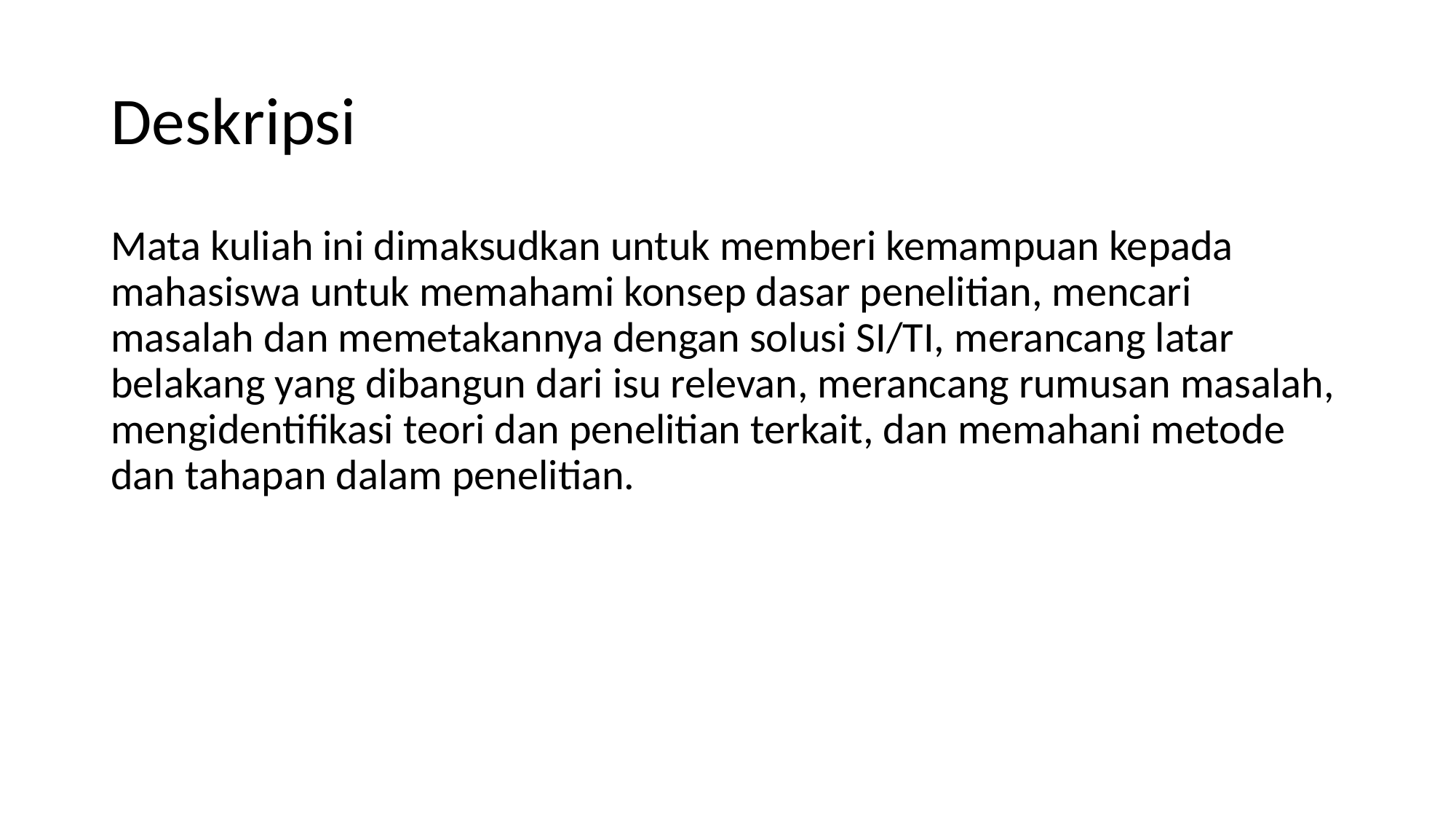

# Deskripsi
Mata kuliah ini dimaksudkan untuk memberi kemampuan kepada mahasiswa untuk memahami konsep dasar penelitian, mencari masalah dan memetakannya dengan solusi SI/TI, merancang latar belakang yang dibangun dari isu relevan, merancang rumusan masalah, mengidentifikasi teori dan penelitian terkait, dan memahani metode dan tahapan dalam penelitian.